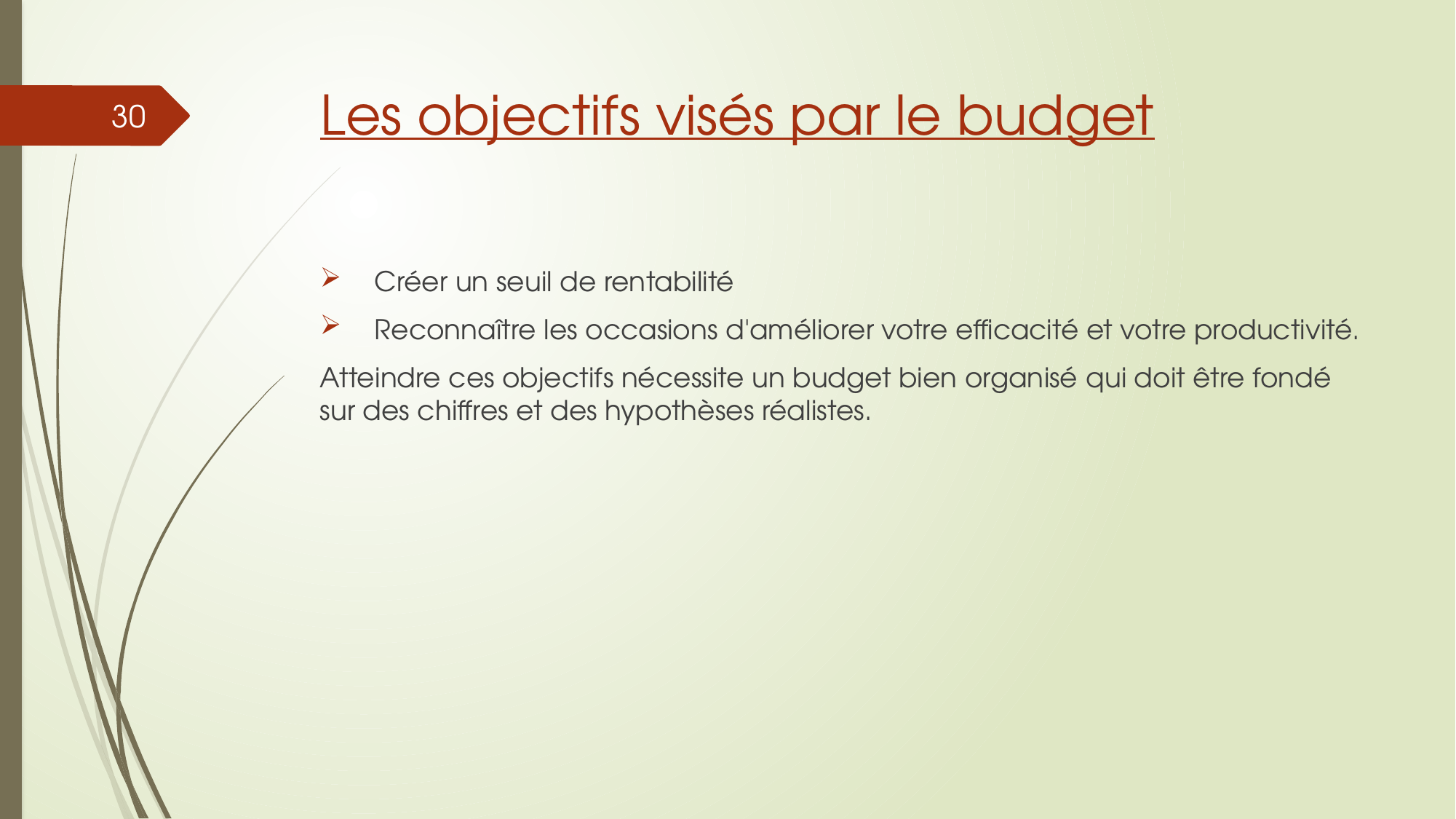

# Les objectifs visés par le budget
30

Créer un seuil de rentabilité
Reconnaître les occasions d'améliorer votre efficacité et votre productivité.
Atteindre ces objectifs nécessite un budget bien organisé qui doit être fondé sur des chiffres et des hypothèses réalistes.